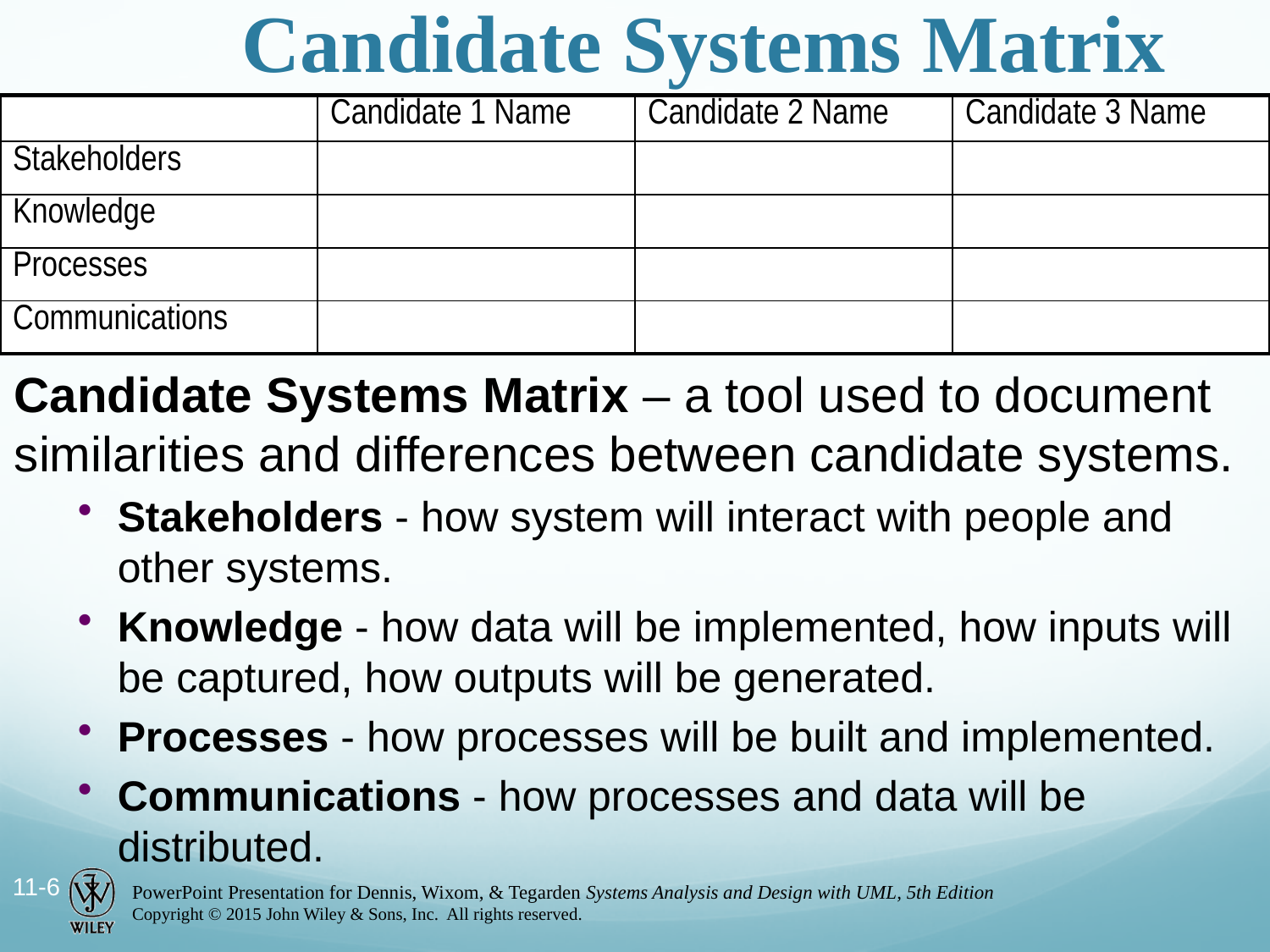

# Candidate Systems Matrix
|  | Candidate 1 Name | Candidate 2 Name | Candidate 3 Name |
| --- | --- | --- | --- |
| Stakeholders |  |  |  |
| Knowledge |  |  |  |
| Processes |  |  |  |
| Communications |  |  |  |
Candidate Systems Matrix – a tool used to document similarities and differences between candidate systems.
Stakeholders - how system will interact with people and other systems.
Knowledge - how data will be implemented, how inputs will be captured, how outputs will be generated.
Processes - how processes will be built and implemented.
Communications - how processes and data will be distributed.
11-6